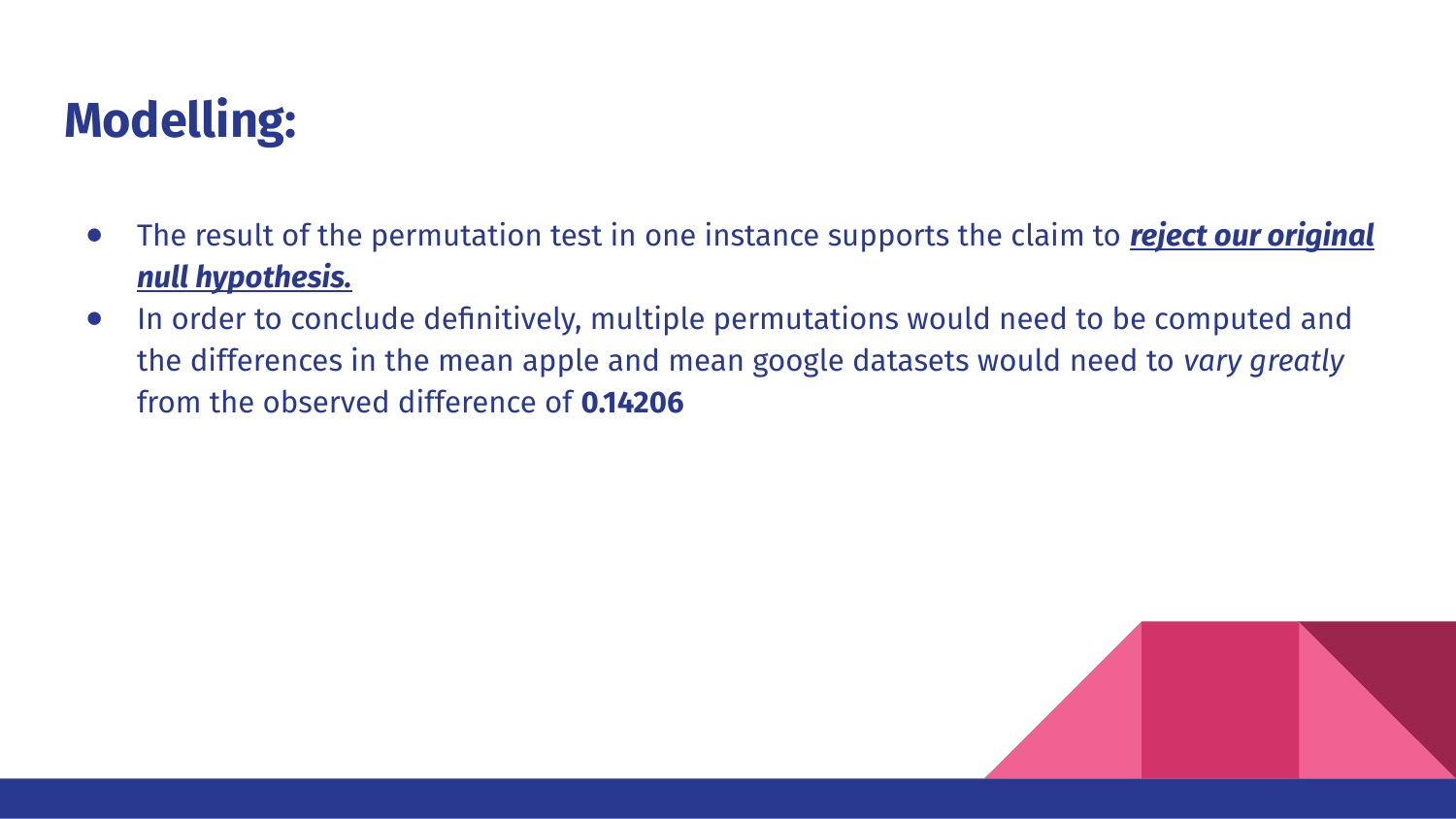

# Modelling:

The result of the permutation test in one instance supports the claim to reject our original null hypothesis.
In order to conclude definitively, multiple permutations would need to be computed and the differences in the mean apple and mean google datasets would need to vary greatly from the observed difference of 0.14206